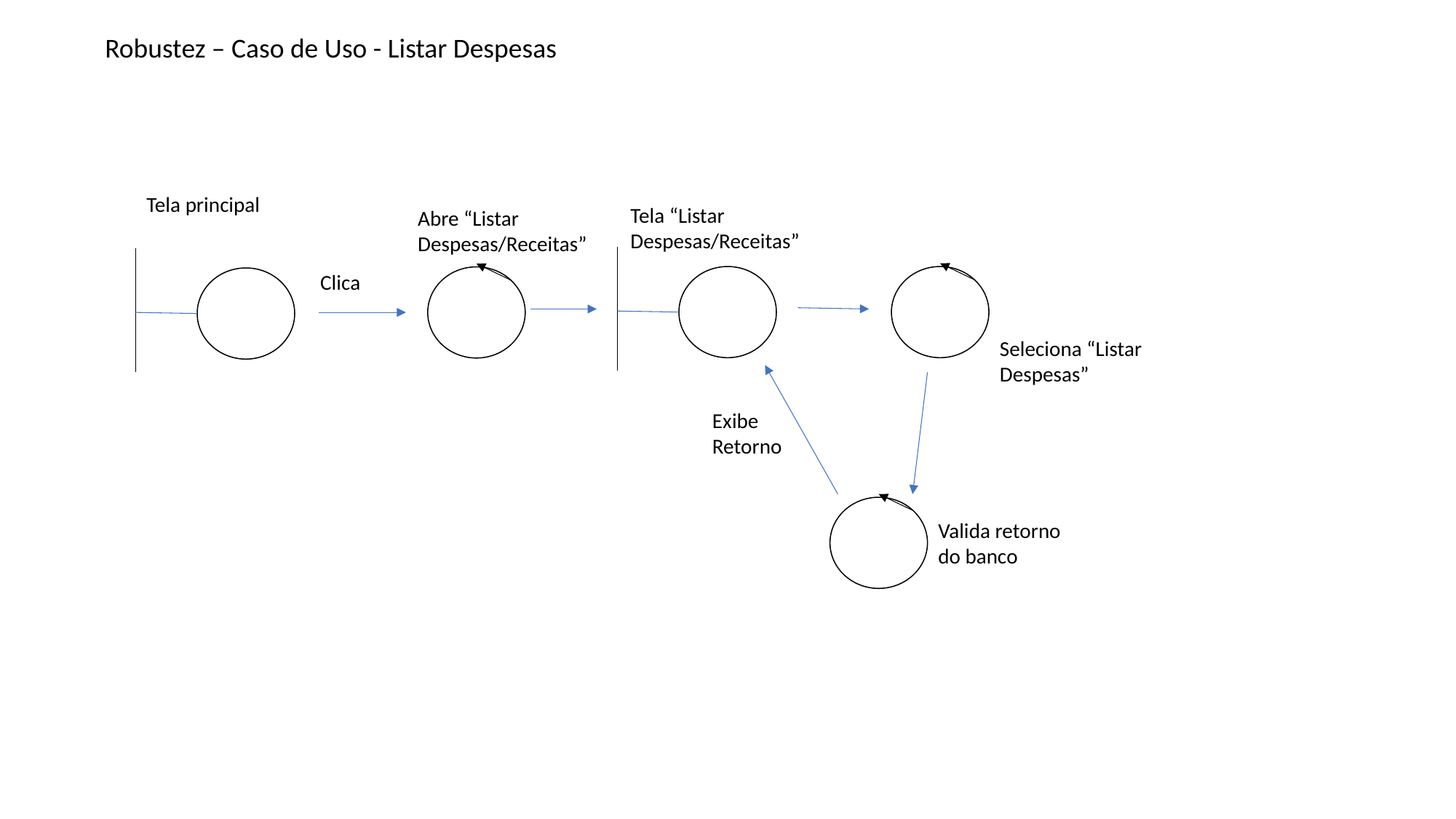

Robustez – Caso de Uso - Listar Despesas

Tela principal
Tela “Listar Despesas/Receitas”
Abre “Listar Despesas/Receitas”
Clica

Seleciona “Listar Despesas”
Exibe Retorno

Valida retorno do banco